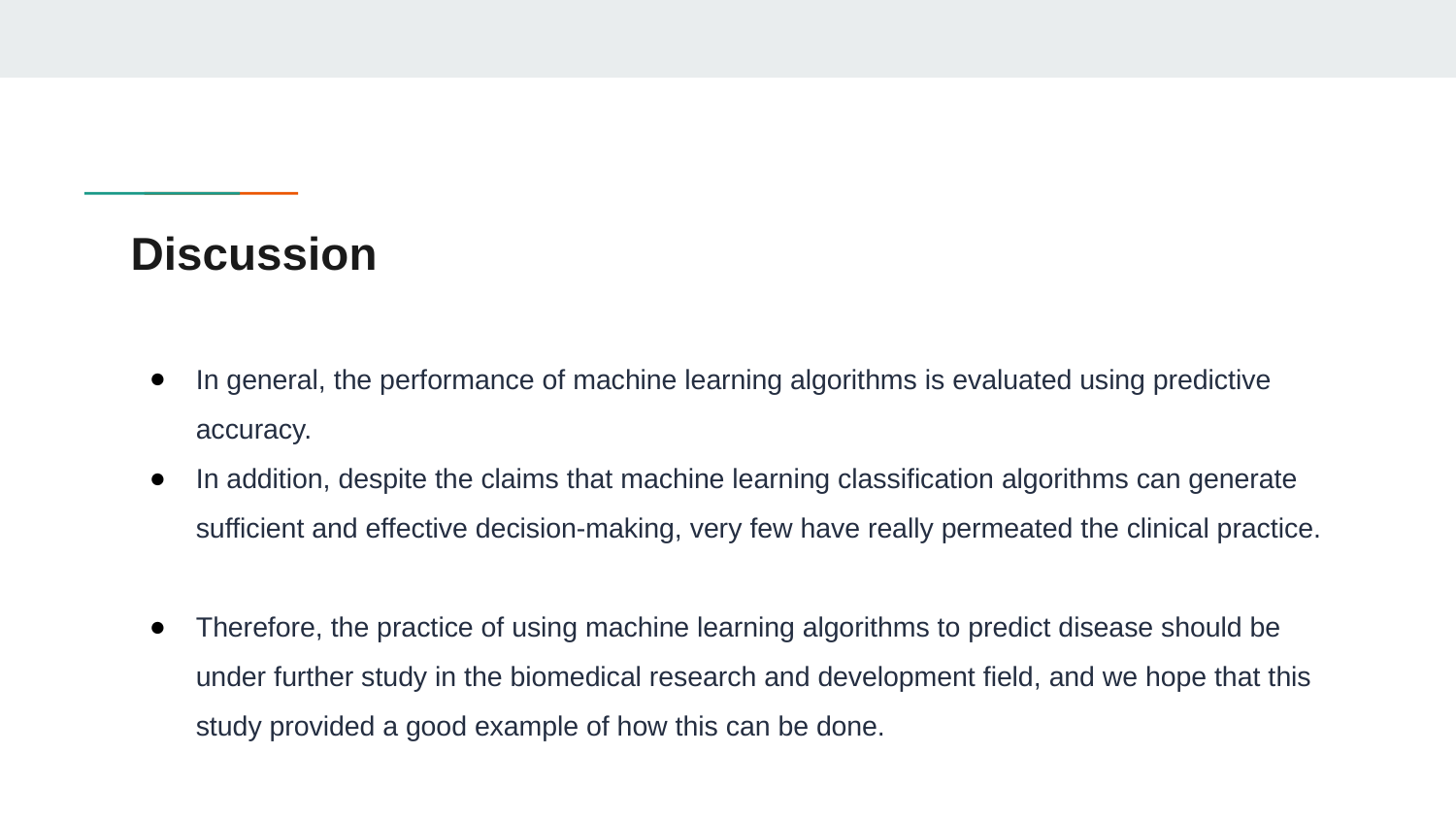

# Discussion
In general, the performance of machine learning algorithms is evaluated using predictive accuracy. ​
In addition, despite the claims that machine learning classification algorithms can generate sufficient and effective decision-making, very few have really permeated the clinical practice. ​
Therefore, the practice of using machine learning algorithms to predict disease should be under further study in the biomedical research and development field, and we hope that this study provided a good example of how this can be done.​